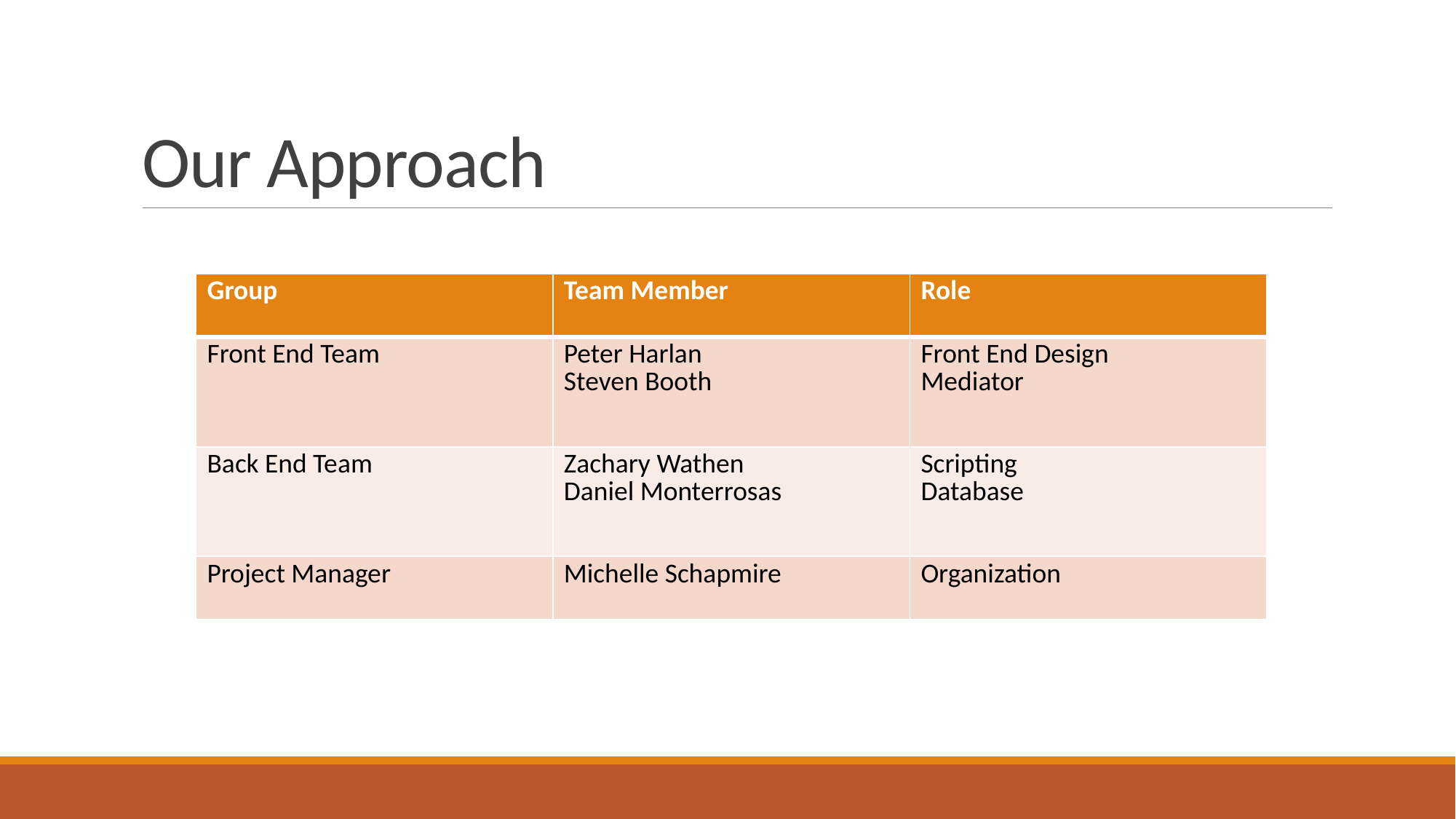

# Our Approach

| Group | Team Member | Role |
| --- | --- | --- |
| Front End Team | Peter Harlan Steven Booth | Front End Design Mediator |
| Back End Team | Zachary Wathen Daniel Monterrosas | Scripting Database |
| Project Manager | Michelle Schapmire | Organization |